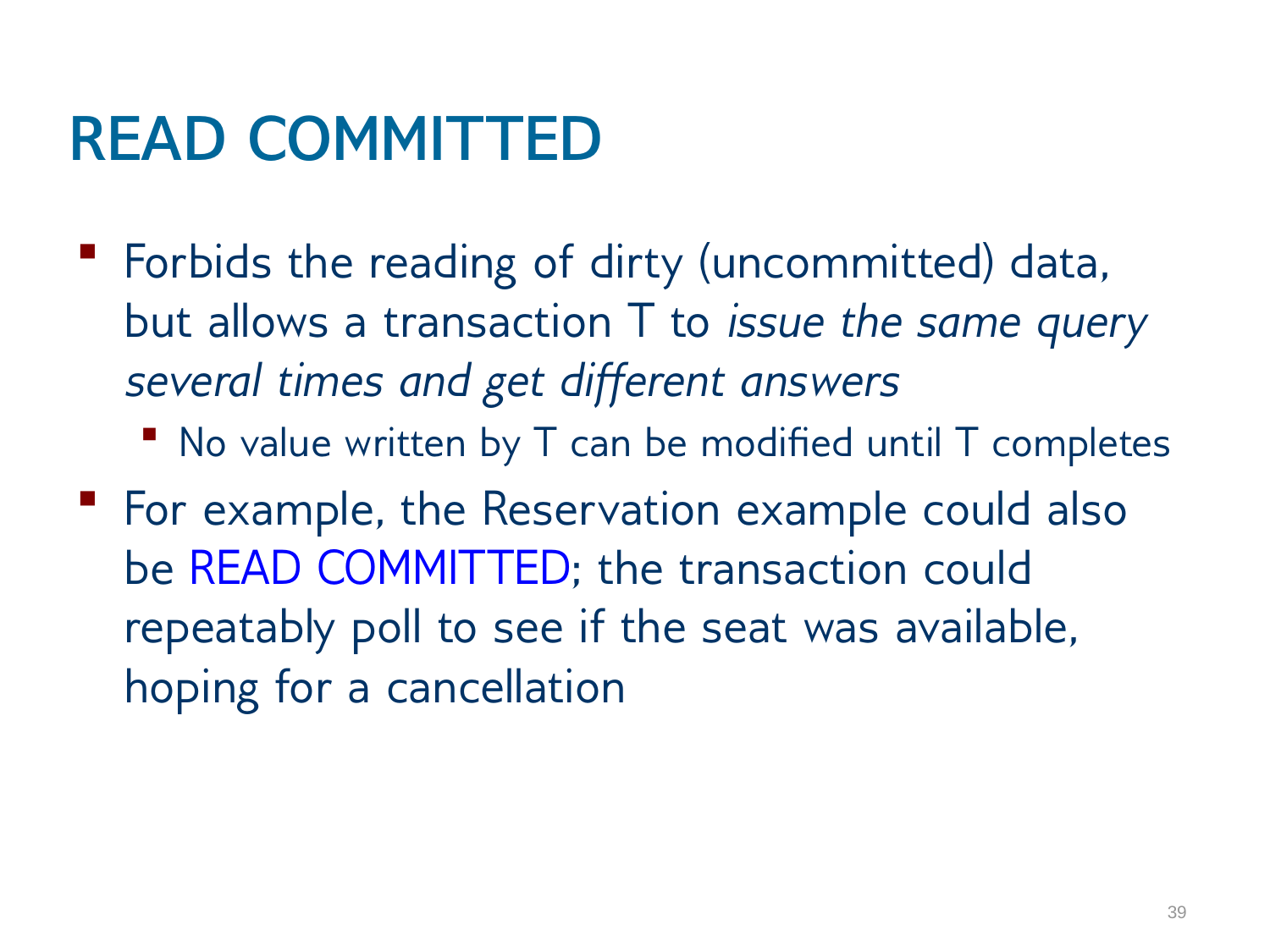

# READ COMMITTED
Forbids the reading of dirty (uncommitted) data, but allows a transaction T to issue the same query several times and get different answers
No value written by T can be modified until T completes
For example, the Reservation example could also be READ COMMITTED; the transaction could repeatably poll to see if the seat was available, hoping for a cancellation
39